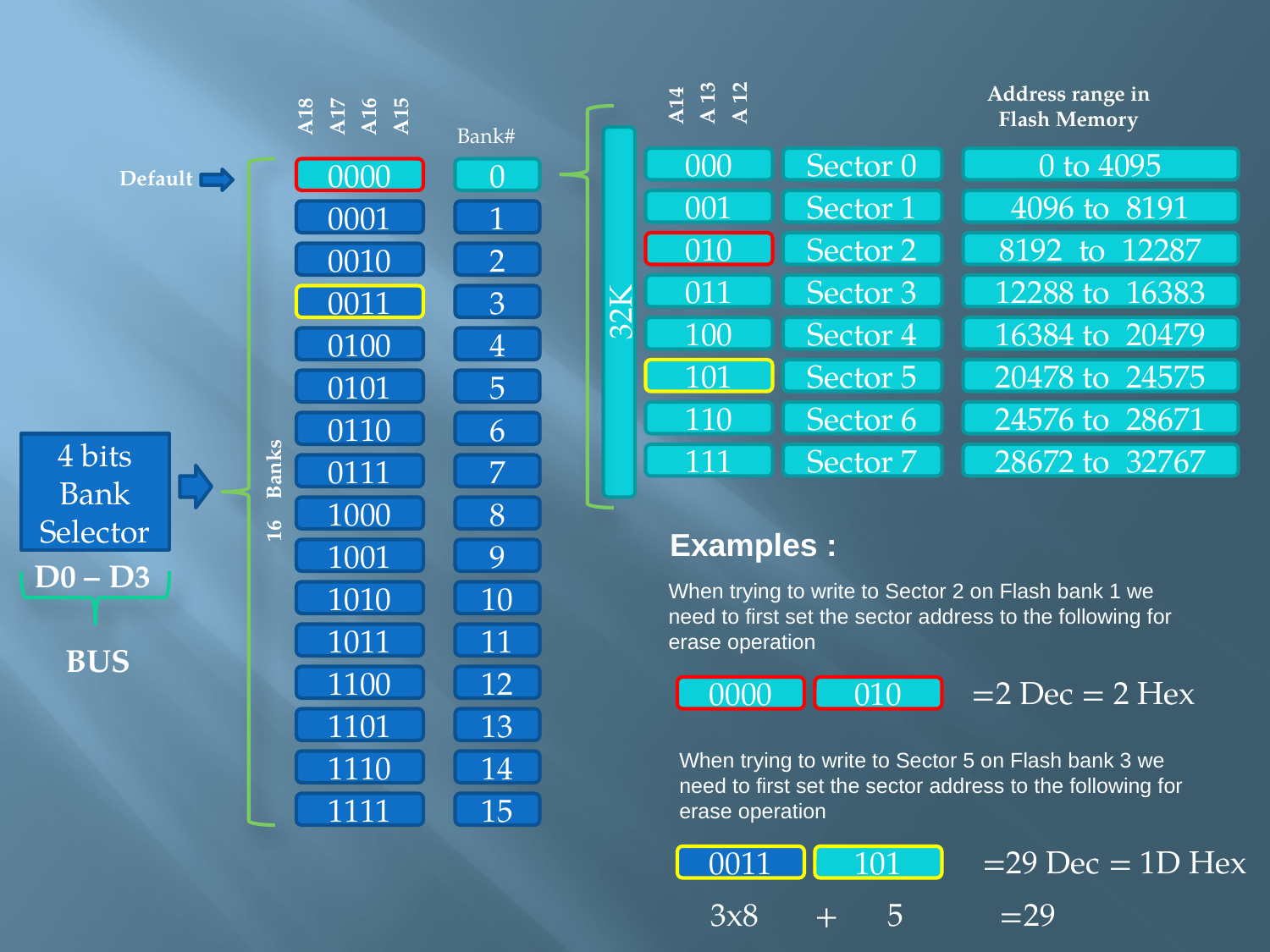

A 13
A14
A 12
A17
A16
A18
A15
Address range in Flash Memory

Bank#
000
Sector 0
0 to 4095
Default

0000
0

001
Sector 1
4096 to  8191
0001
1
010
Sector 2
8192  to  12287
0010
2
011
Sector 3
12288 to  16383
0011
3
32K
100
Sector 4
16384 to  20479
0100
4
101
Sector 5
20478 to  24575
0101
5
110
Sector 6
24576 to  28671
0110
6
4 bits
Bank Selector
111
Sector 7
28672 to  32767
0111
7

16    Banks
1000
8
Examples :

1001
9
D0 – D3
When trying to write to Sector 2 on Flash bank 1 we need to first set the sector address to the following for erase operation
1010
10
1011
11
BUS
1100
12
=2 Dec = 2 Hex
0000
010
1101
13
When trying to write to Sector 5 on Flash bank 3 we need to first set the sector address to the following for erase operation
1110
14
1111
15
=29 Dec = 1D Hex
0011
101
3x8       +      5            =29